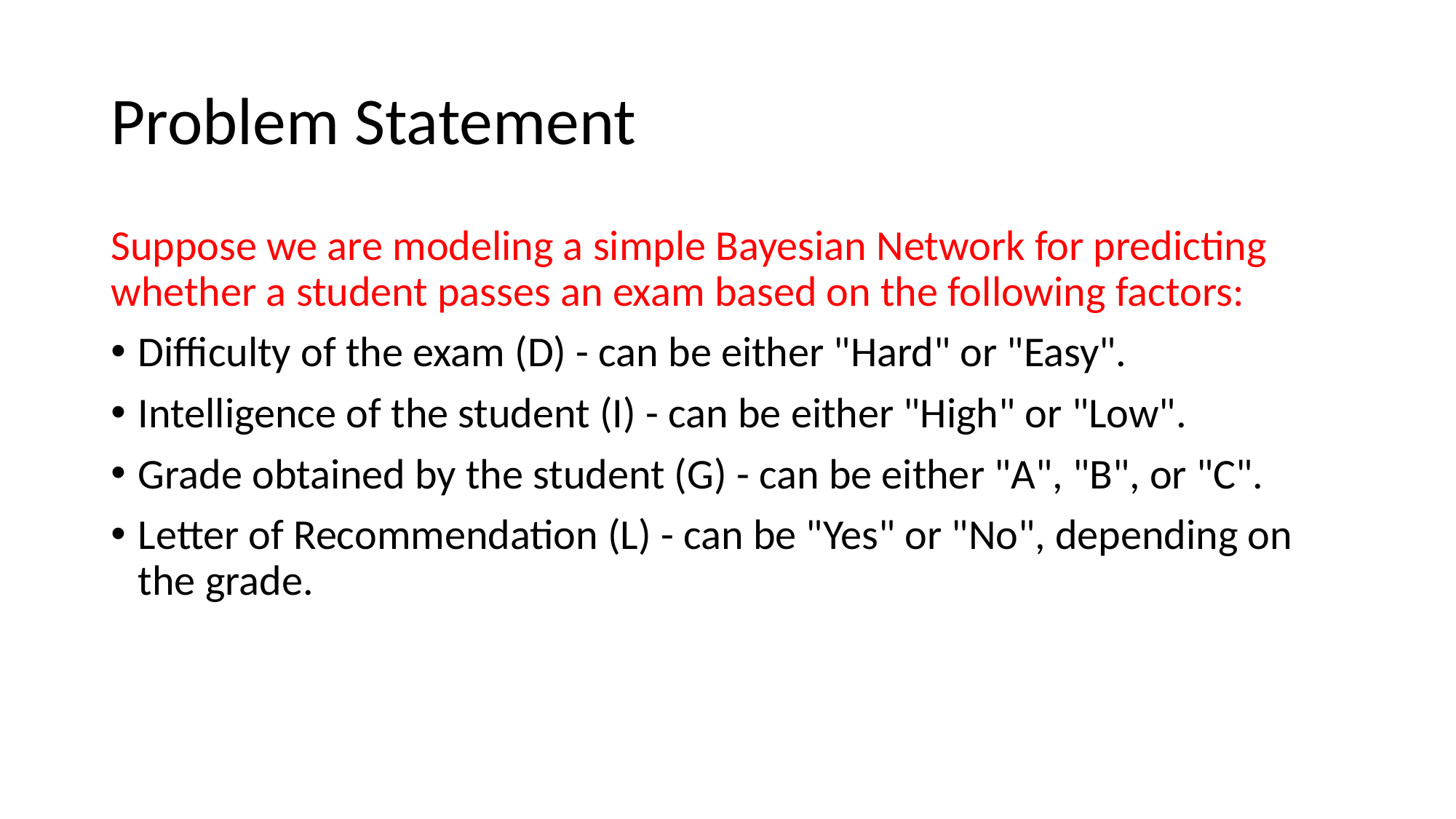

# Problem Statement
Suppose we are modeling a simple Bayesian Network for predicting whether a student passes an exam based on the following factors:
Difficulty of the exam (D) - can be either "Hard" or "Easy".
Intelligence of the student (I) - can be either "High" or "Low".
Grade obtained by the student (G) - can be either "A", "B", or "C".
Letter of Recommendation (L) - can be "Yes" or "No", depending on the grade.